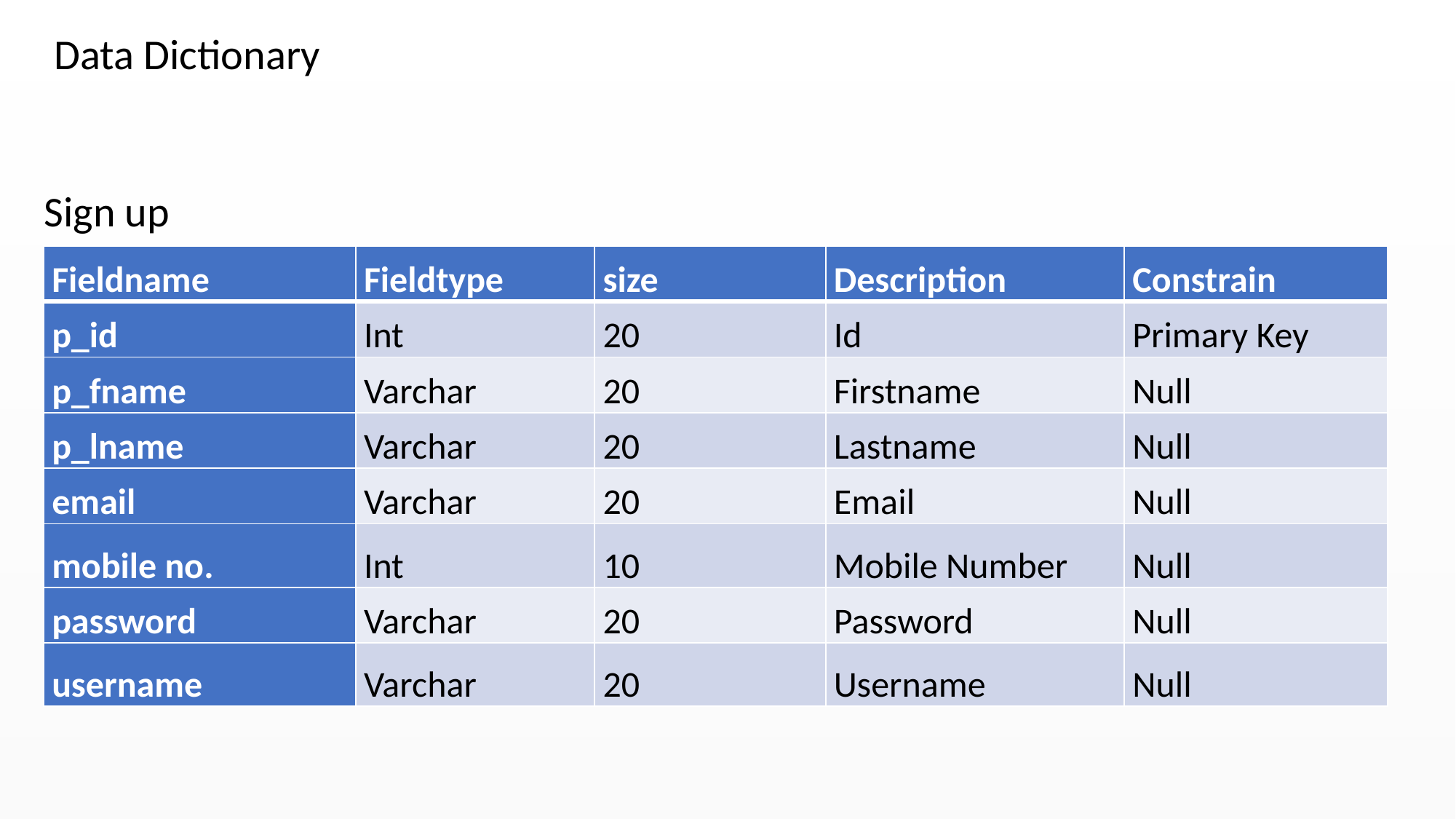

Data Dictionary
# Sign up
| Fieldname | Fieldtype | size | Description | Constrain |
| --- | --- | --- | --- | --- |
| p\_id | Int | 20 | Id | Primary Key |
| p\_fname | Varchar | 20 | Firstname | Null |
| p\_lname | Varchar | 20 | Lastname | Null |
| email | Varchar | 20 | Email | Null |
| mobile no. | Int | 10 | Mobile Number | Null |
| password | Varchar | 20 | Password | Null |
| username | Varchar | 20 | Username | Null |